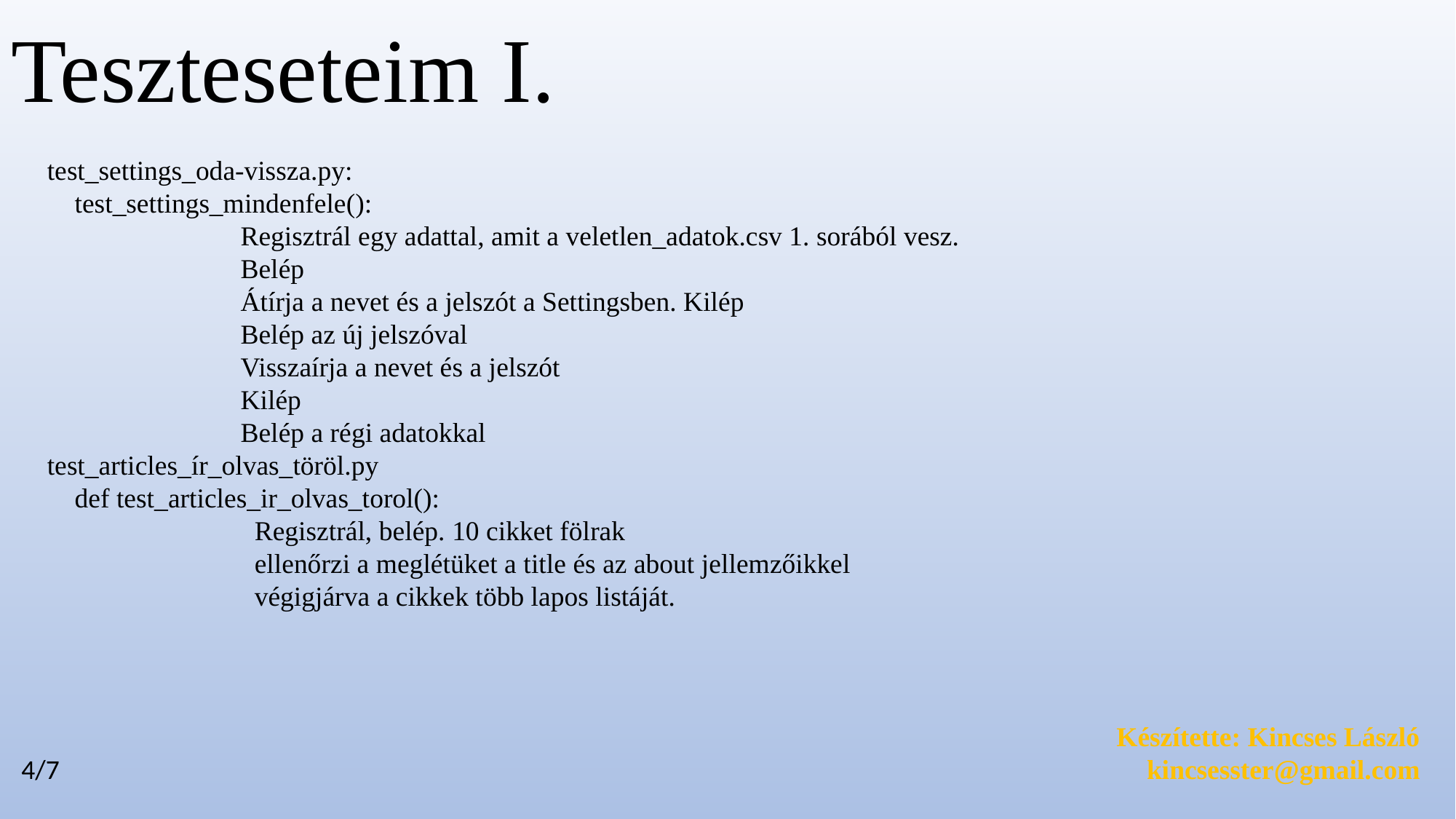

# Teszteseteim I.
test_settings_oda-vissza.py:
    test_settings_mindenfele():
                            Regisztrál egy adattal, amit a veletlen_adatok.csv 1. sorából vesz.
                            Belép
                            Átírja a nevet és a jelszót a Settingsben. Kilép
                            Belép az új jelszóval
                            Visszaírja a nevet és a jelszót
                            Kilép
                            Belép a régi adatokkal
test_articles_ír_olvas_töröl.py
    def test_articles_ir_olvas_torol():
                              Regisztrál, belép. 10 cikket fölrak
                              ellenőrzi a meglétüket a title és az about jellemzőikkel
                              végigjárva a cikkek több lapos listáját.
Készítette: Kincses László
kincsesster@gmail.com
4/7